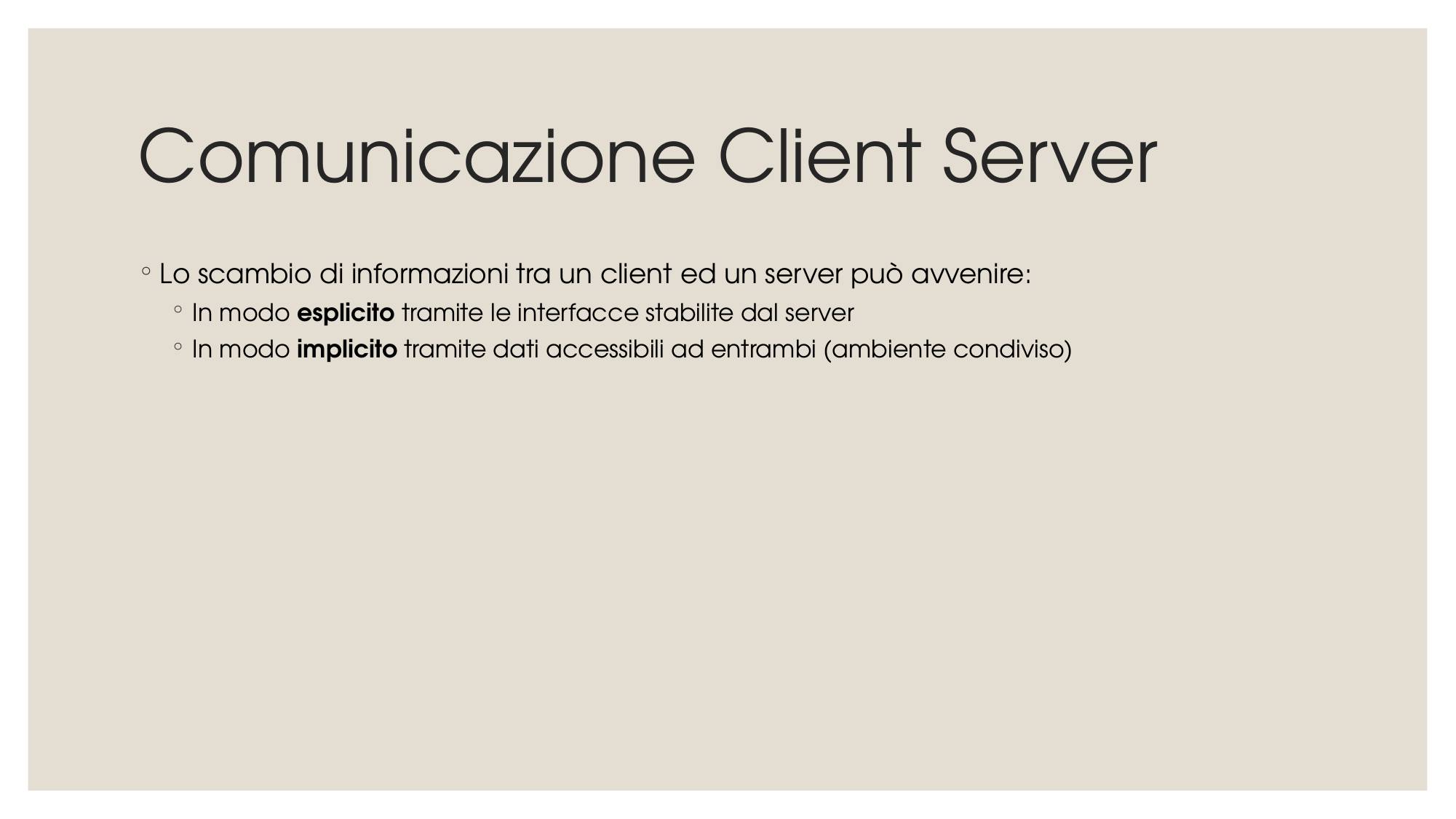

# Comunicazione Client Server
Lo scambio di informazioni tra un client ed un server può avvenire:
In modo esplicito tramite le interfacce stabilite dal server
In modo implicito tramite dati accessibili ad entrambi (ambiente condiviso)